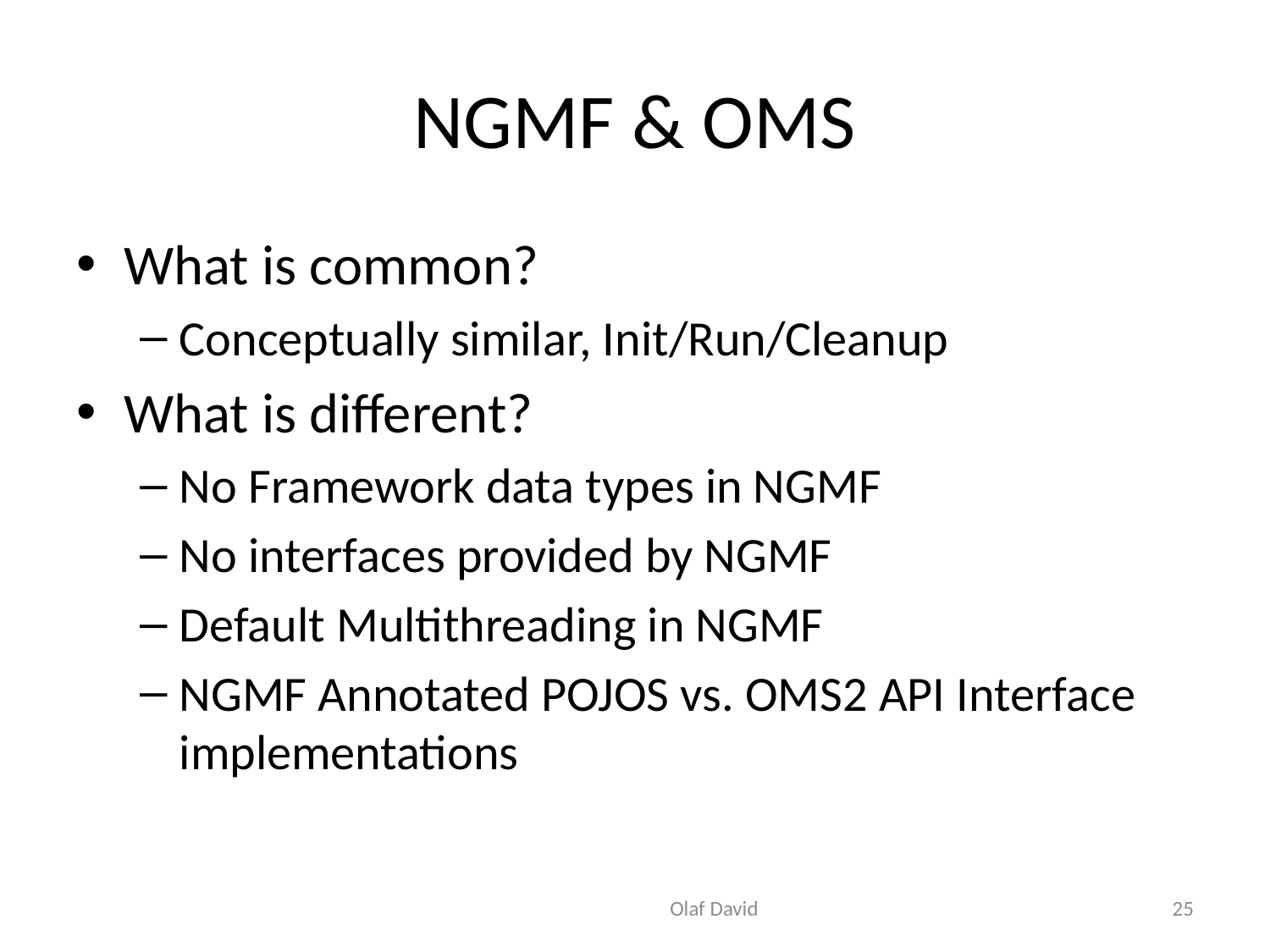

# NGMF & OMS
What is common?
Conceptually similar, Init/Run/Cleanup
What is different?
No Framework data types in NGMF
No interfaces provided by NGMF
Default Multithreading in NGMF
NGMF Annotated POJOS vs. OMS2 API Interface implementations

Olaf David
25